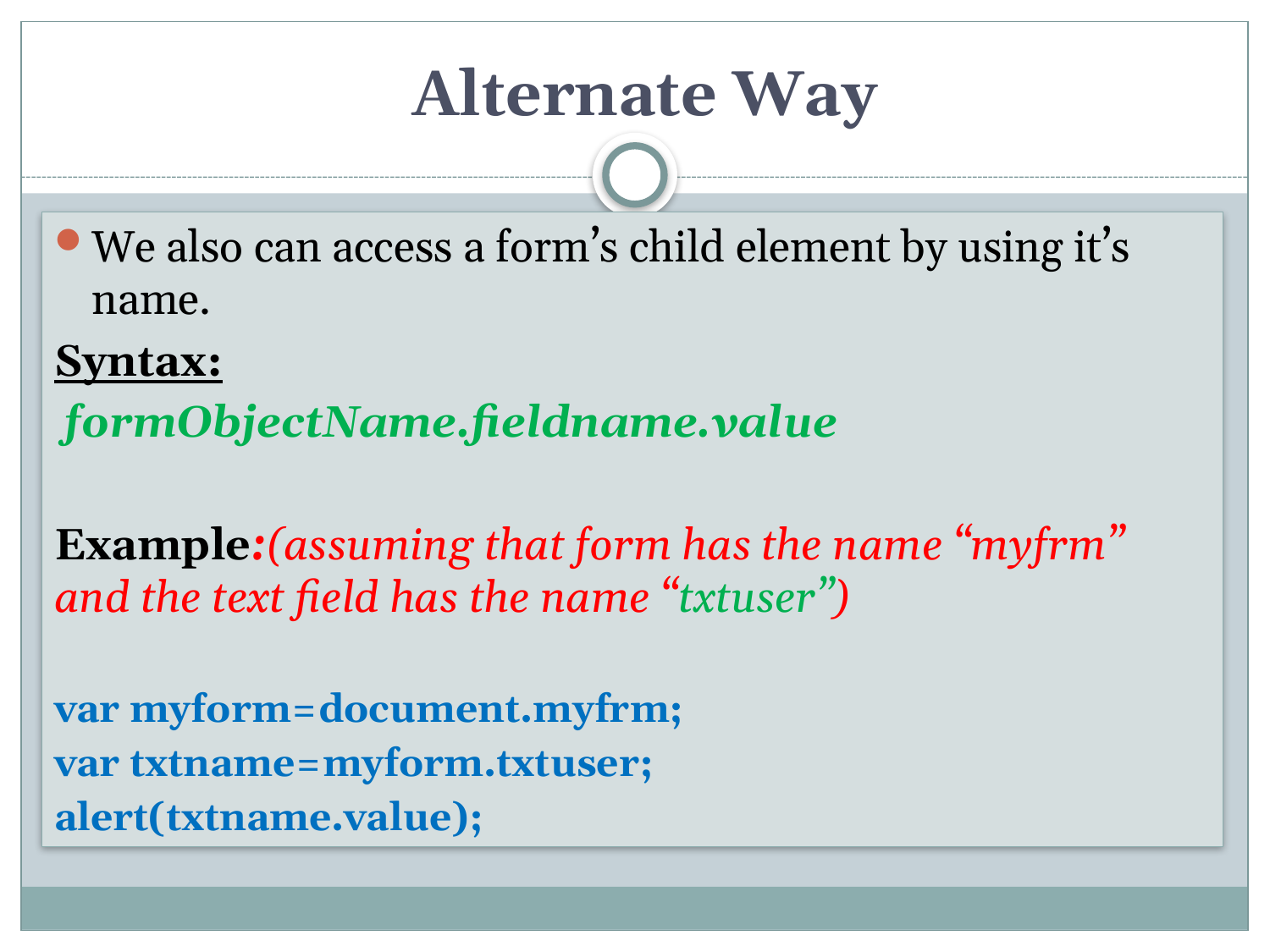

# Alternate Way
We also can access a form’s child element by using it’s name.
Syntax:
 formObjectName.fieldname.value

Example:(assuming that form has the name “myfrm” and the text field has the name “txtuser”)

var myform=document.myfrm;
var txtname=myform.txtuser;
alert(txtname.value);